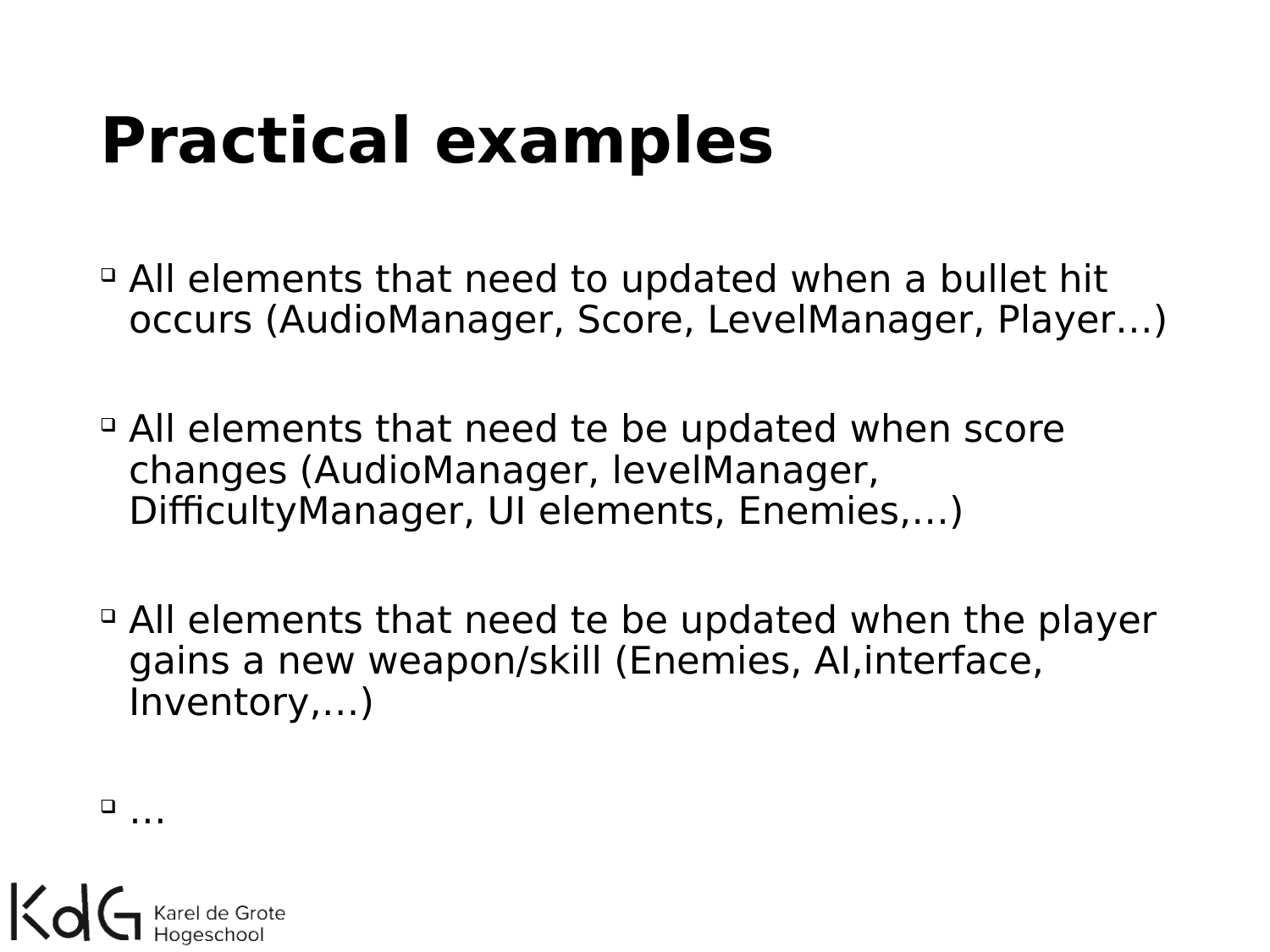

# Practical examples
All elements that need to updated when a bullet hit occurs (AudioManager, Score, LevelManager, Player…)

All elements that need te be updated when score changes (AudioManager, levelManager, DifficultyManager, UI elements, Enemies,…)

All elements that need te be updated when the player gains a new weapon/skill (Enemies, AI,interface, Inventory,…)

…